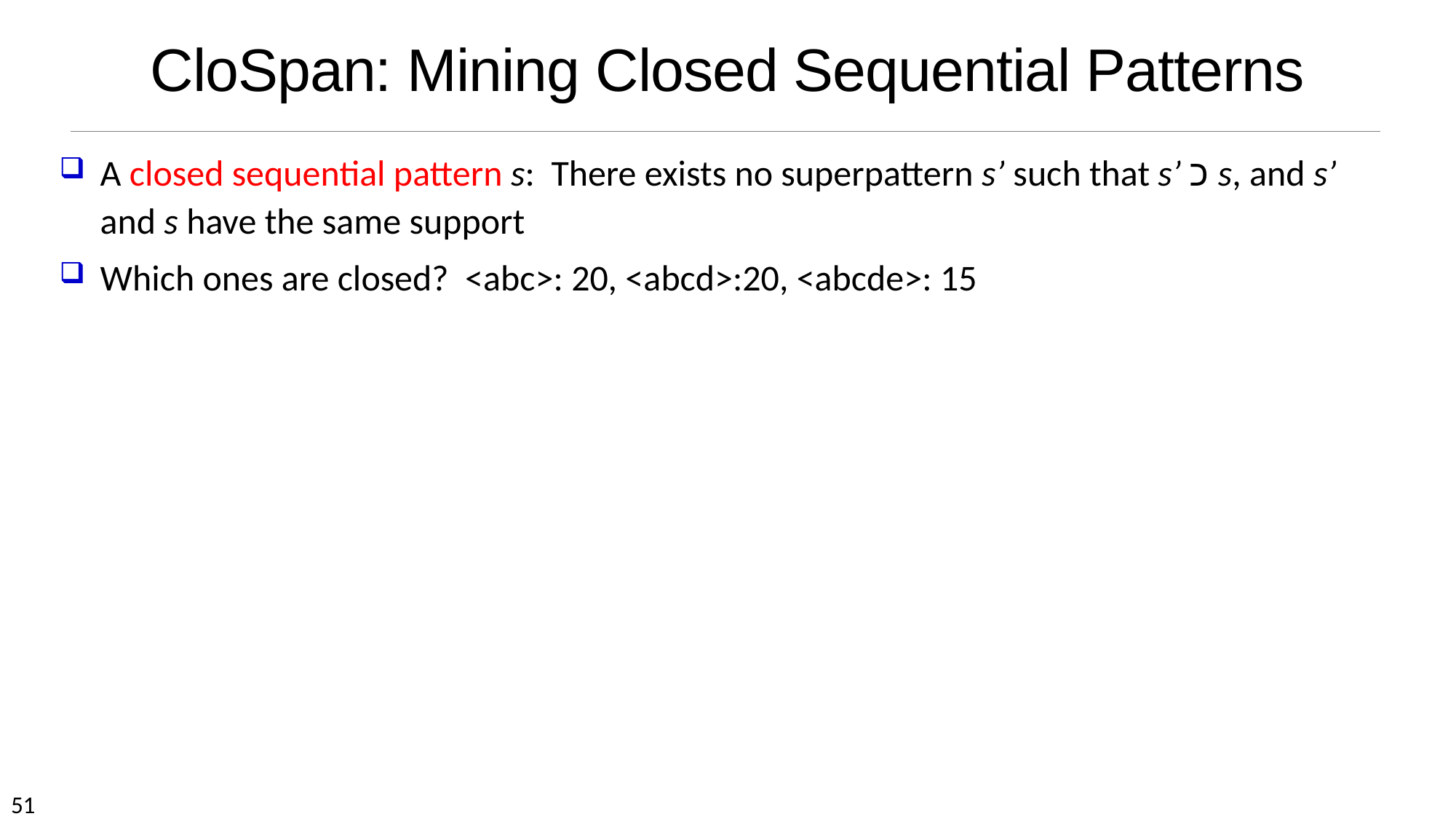

# CloSpan: Mining Closed Sequential Patterns
A closed sequential pattern s:  There exists no superpattern s’ such that s’ כ s, and s’ and s have the same support
Which ones are closed?  <abc>: 20, <abcd>:20, <abcde>: 15